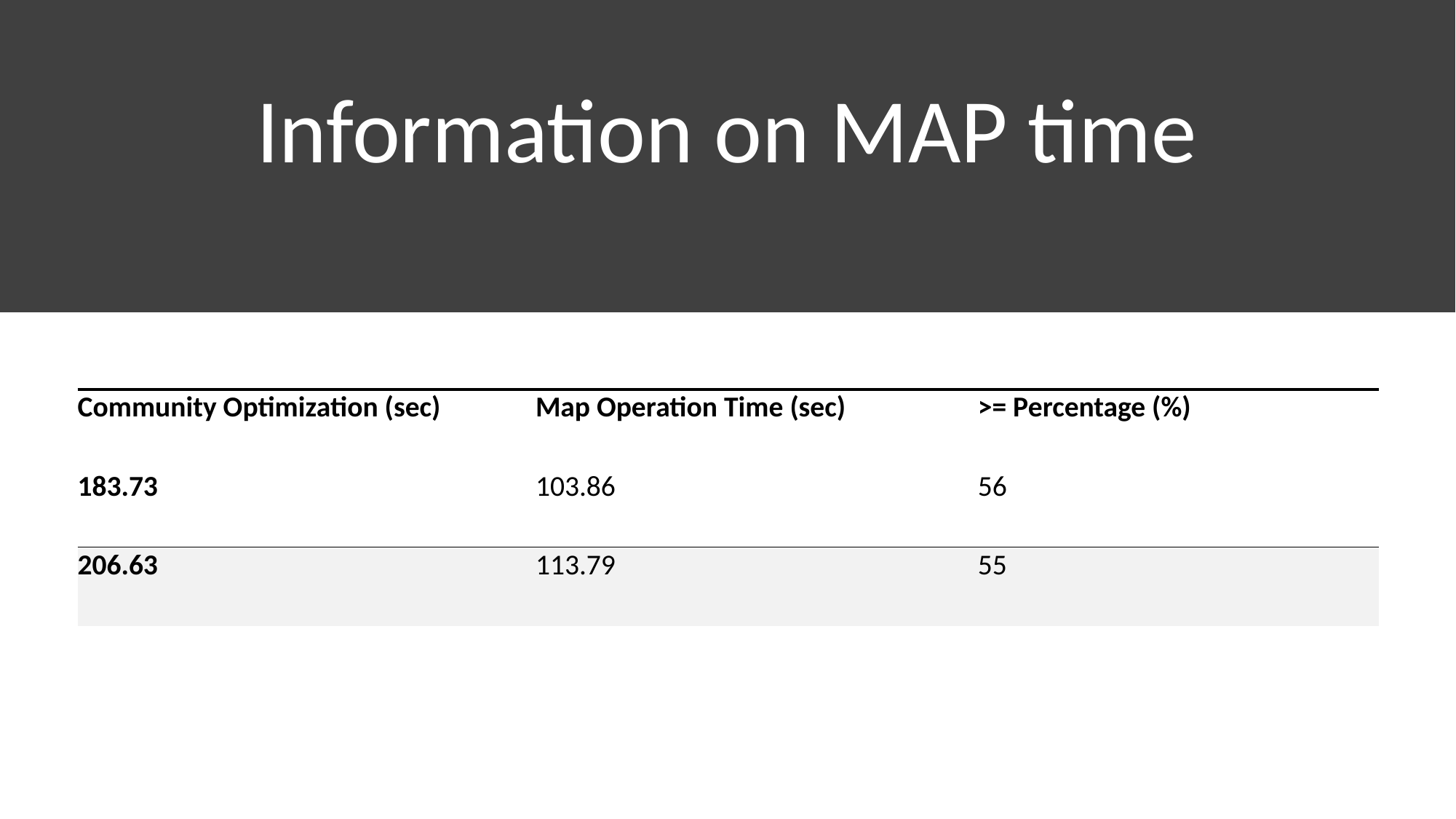

# Information on MAP time
| Community Optimization (sec) | Map Operation Time (sec) | >= Percentage (%) |
| --- | --- | --- |
| 183.73 | 103.86 | 56 |
| 206.63 | 113.79 | 55 |
|  |  |  |